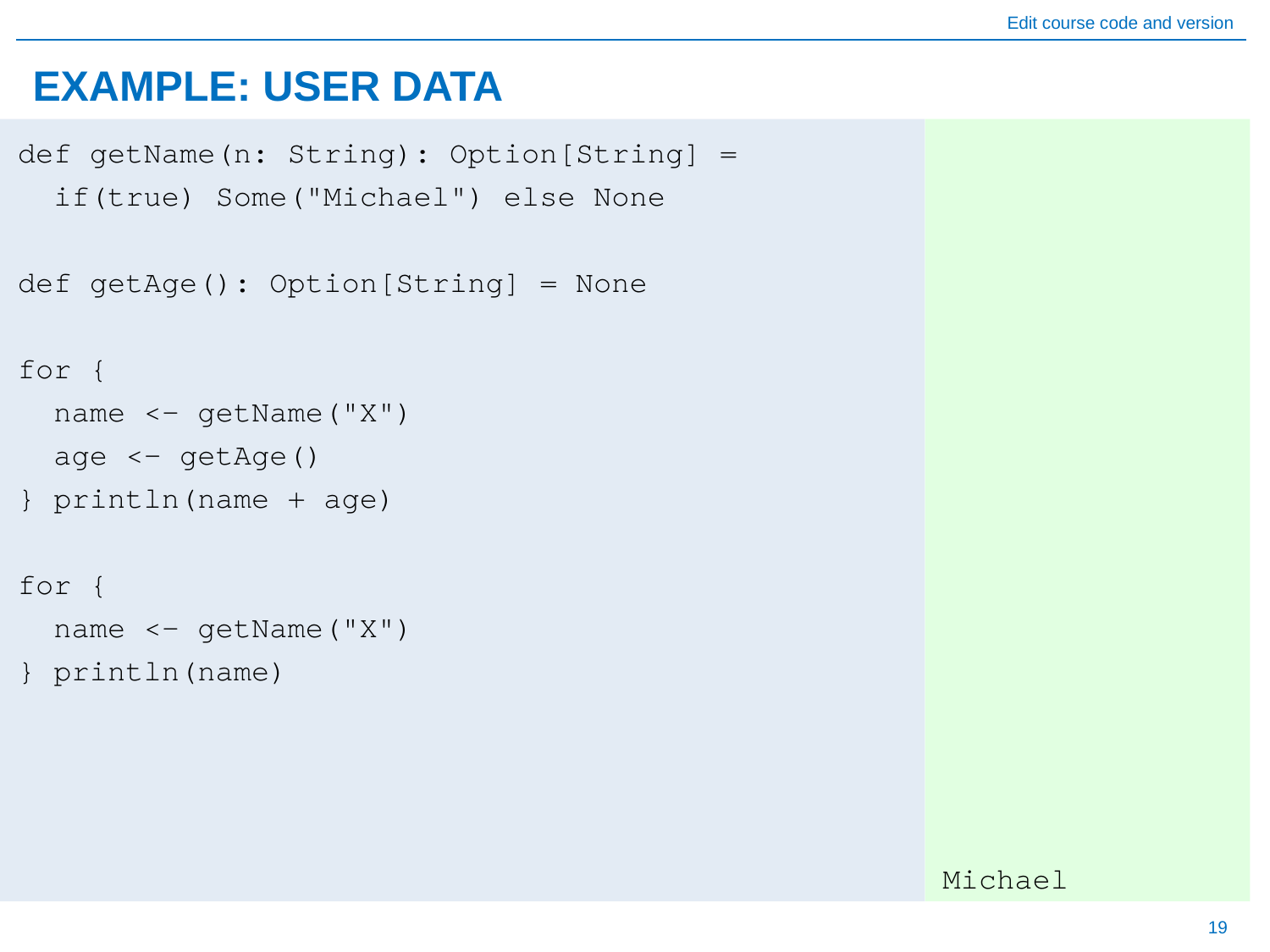

# EXAMPLE: USER DATA
Michael
def getName(n: String): Option[String] =
  if(true) Some("Michael") else None
def getAge(): Option[String] = None
for {
  name <- getName("X")
  age <- getAge()
} println(name + age)

for {
  name <- getName("X")
} println(name)